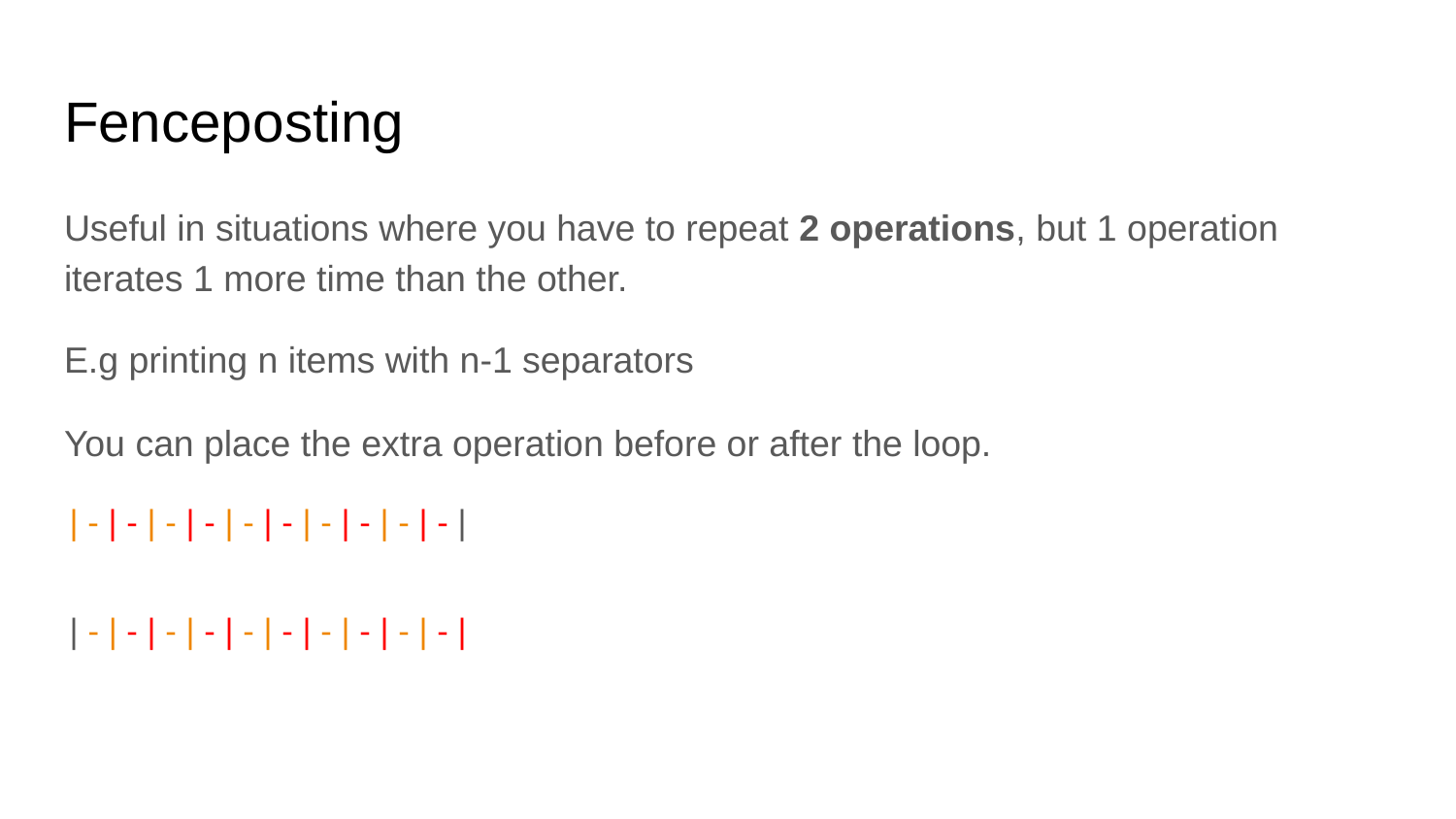

# Fenceposting
Useful in situations where you have to repeat 2 operations, but 1 operation iterates 1 more time than the other.
E.g printing n items with n-1 separators
You can place the extra operation before or after the loop.
|-|-|-|-|-|-|-|-|-|-|
|-|-|-|-|-|-|-|-|-|-|